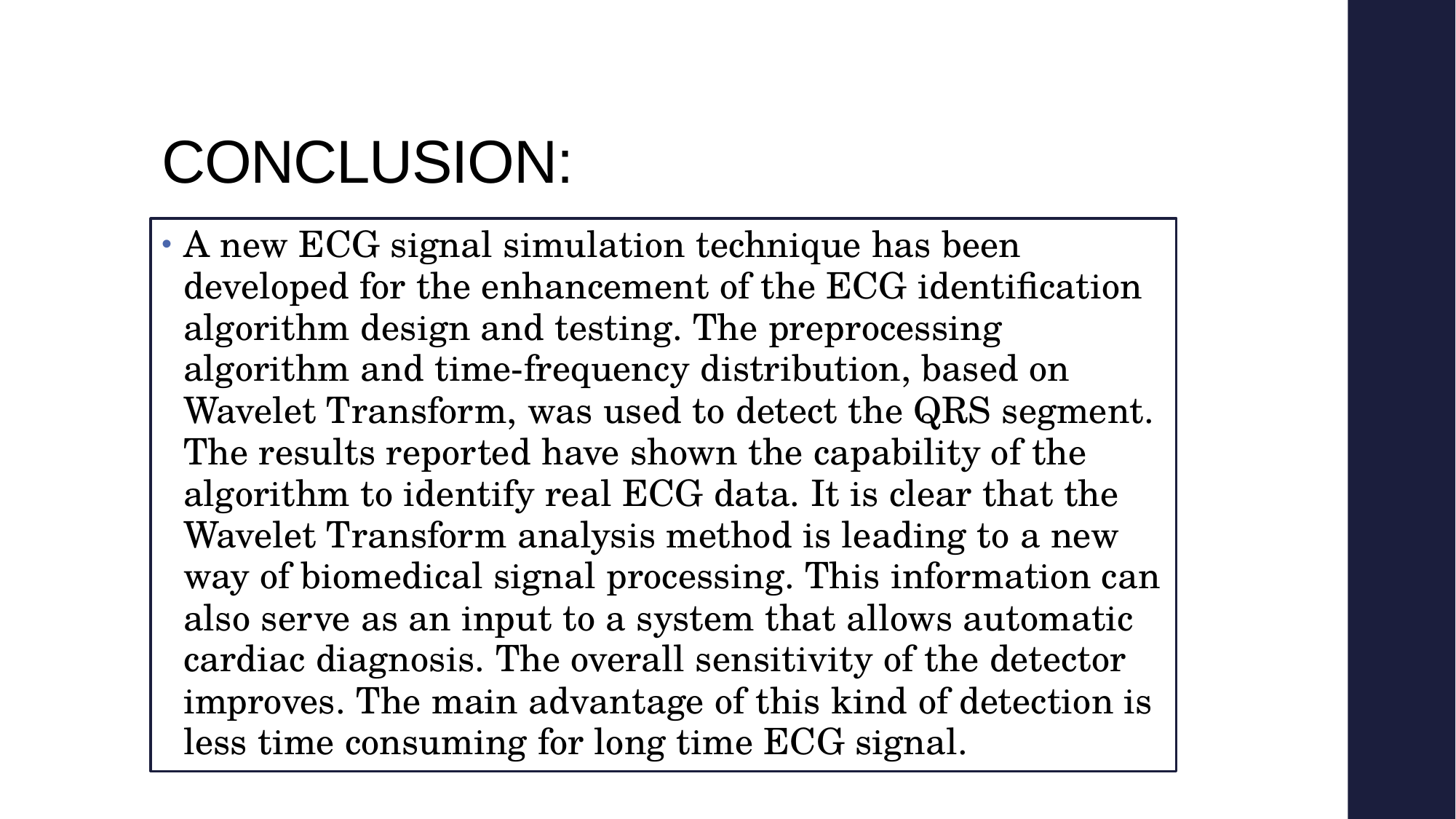

# CONCLUSION:
A new ECG signal simulation technique has been developed for the enhancement of the ECG identification algorithm design and testing. The preprocessing algorithm and time-frequency distribution, based on Wavelet Transform, was used to detect the QRS segment. The results reported have shown the capability of the algorithm to identify real ECG data. It is clear that the Wavelet Transform analysis method is leading to a new way of biomedical signal processing. This information can also serve as an input to a system that allows automatic cardiac diagnosis. The overall sensitivity of the detector improves. The main advantage of this kind of detection is less time consuming for long time ECG signal.